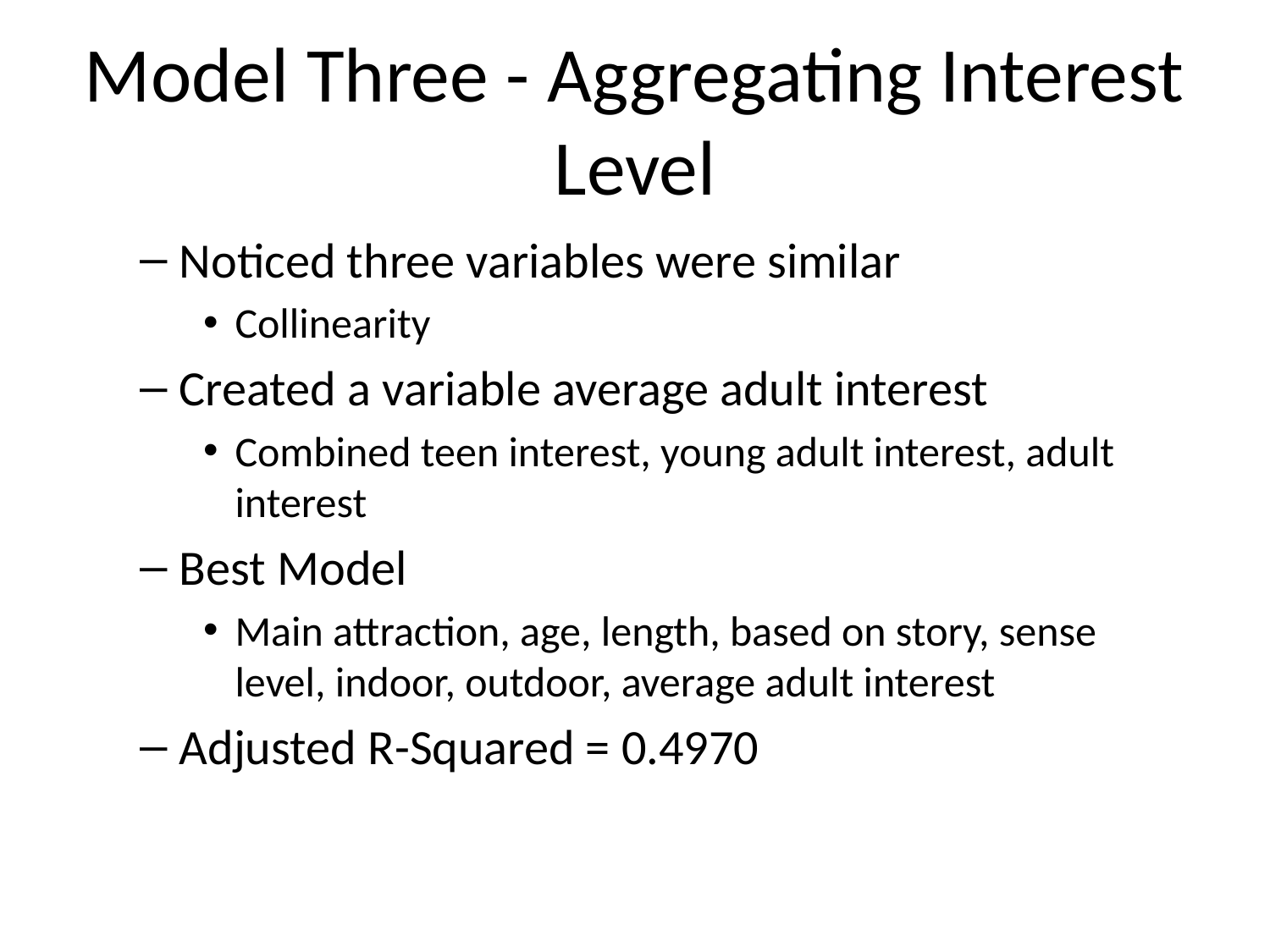

# Model Three - Aggregating Interest Level
Noticed three variables were similar
Collinearity
Created a variable average adult interest
Combined teen interest, young adult interest, adult interest
Best Model
Main attraction, age, length, based on story, sense level, indoor, outdoor, average adult interest
Adjusted R-Squared = 0.4970